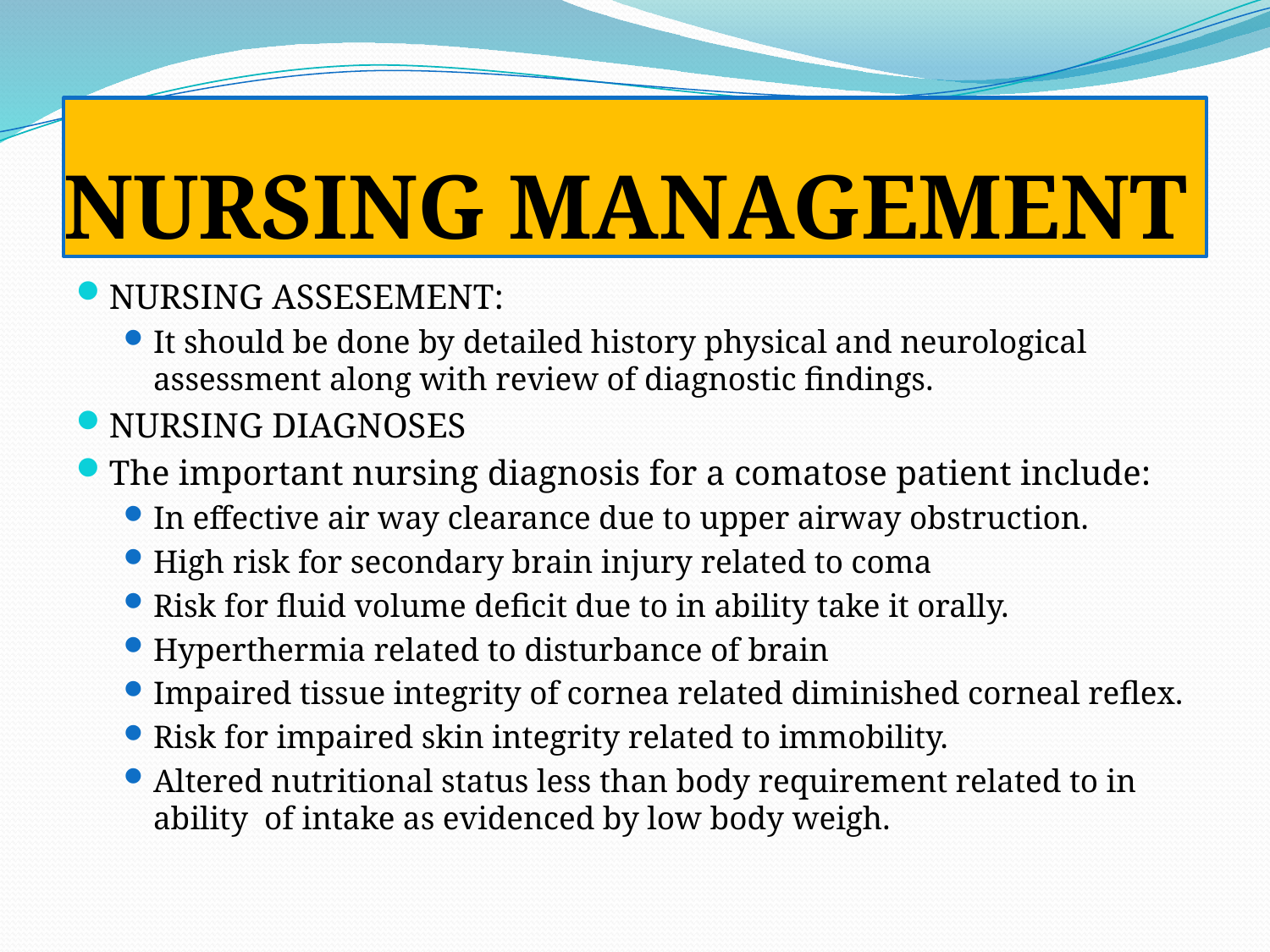

# NURSING MANAGEMENT
NURSING ASSESEMENT:
It should be done by detailed history physical and neurological assessment along with review of diagnostic findings.
NURSING DIAGNOSES
The important nursing diagnosis for a comatose patient include:
In effective air way clearance due to upper airway obstruction.
High risk for secondary brain injury related to coma
Risk for fluid volume deficit due to in ability take it orally.
Hyperthermia related to disturbance of brain
Impaired tissue integrity of cornea related diminished corneal reflex.
Risk for impaired skin integrity related to immobility.
Altered nutritional status less than body requirement related to in ability  of intake as evidenced by low body weigh.